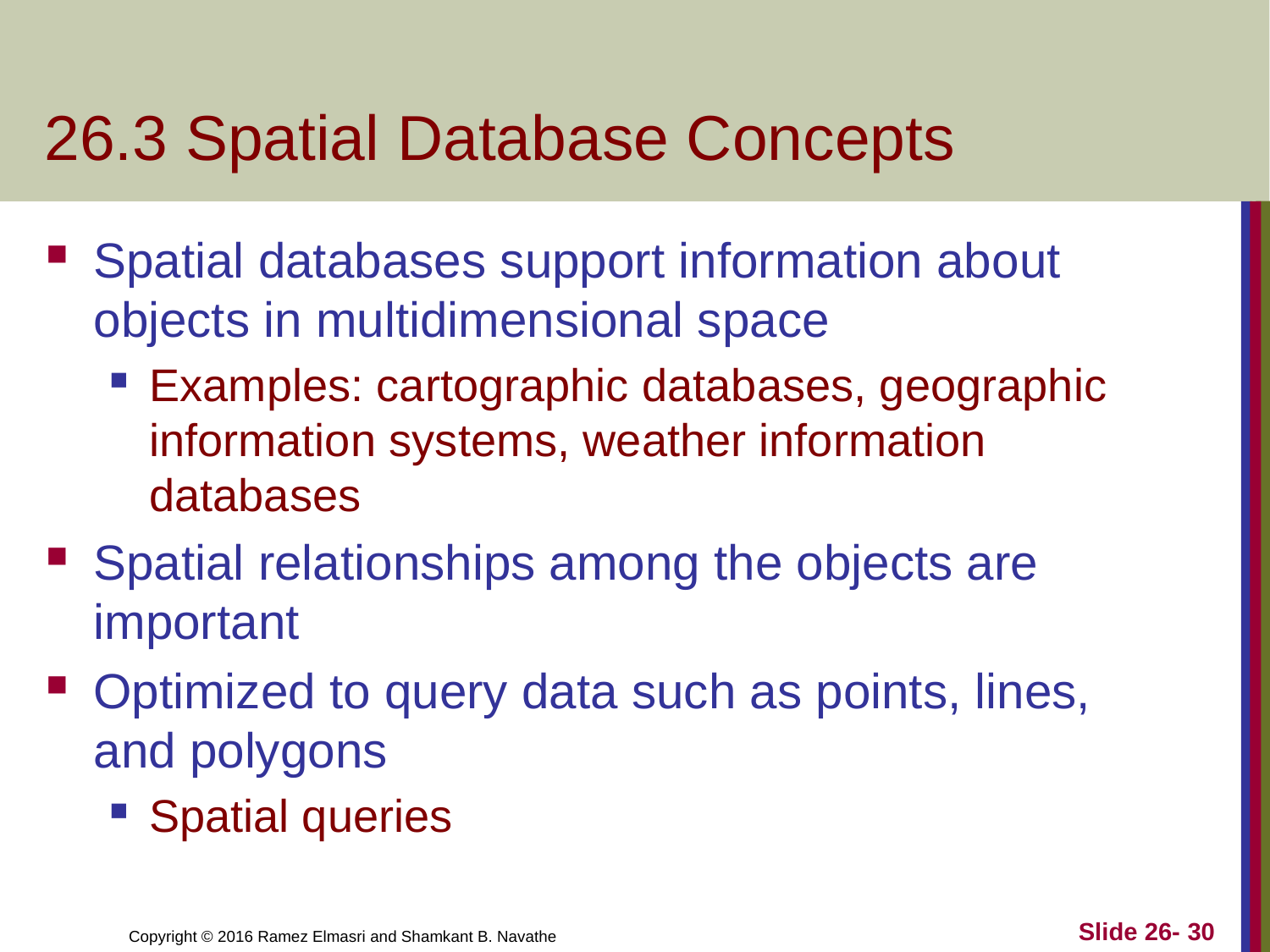

# 26.3 Spatial Database Concepts
Spatial databases support information about objects in multidimensional space
Examples: cartographic databases, geographic information systems, weather information databases
Spatial relationships among the objects are important
Optimized to query data such as points, lines, and polygons
Spatial queries
Slide 26- 30